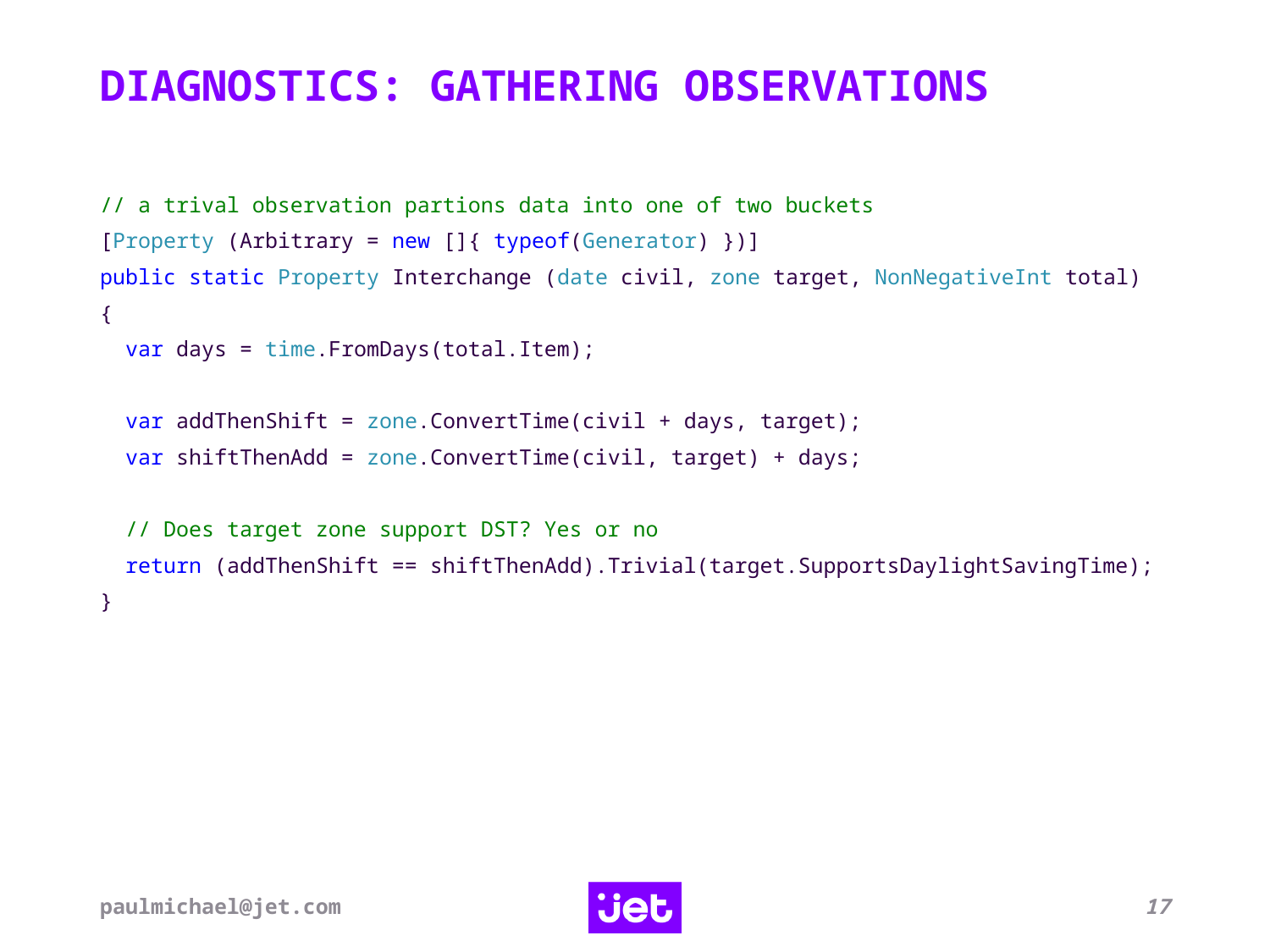

DIAGNOSTICS: GATHERING OBSERVATIONS

// a trival observation partions data into one of two buckets
[Property (Arbitrary = new []{ typeof(Generator) })]
public static Property Interchange (date civil, zone target, NonNegativeInt total)
{
  var days = time.FromDays(total.Item);

  var addThenShift = zone.ConvertTime(civil + days, target);
  var shiftThenAdd = zone.ConvertTime(civil, target) + days;

  // Does target zone support DST? Yes or no
  return (addThenShift == shiftThenAdd).Trivial(target.SupportsDaylightSavingTime);
}
paulmichael@jet.com
17